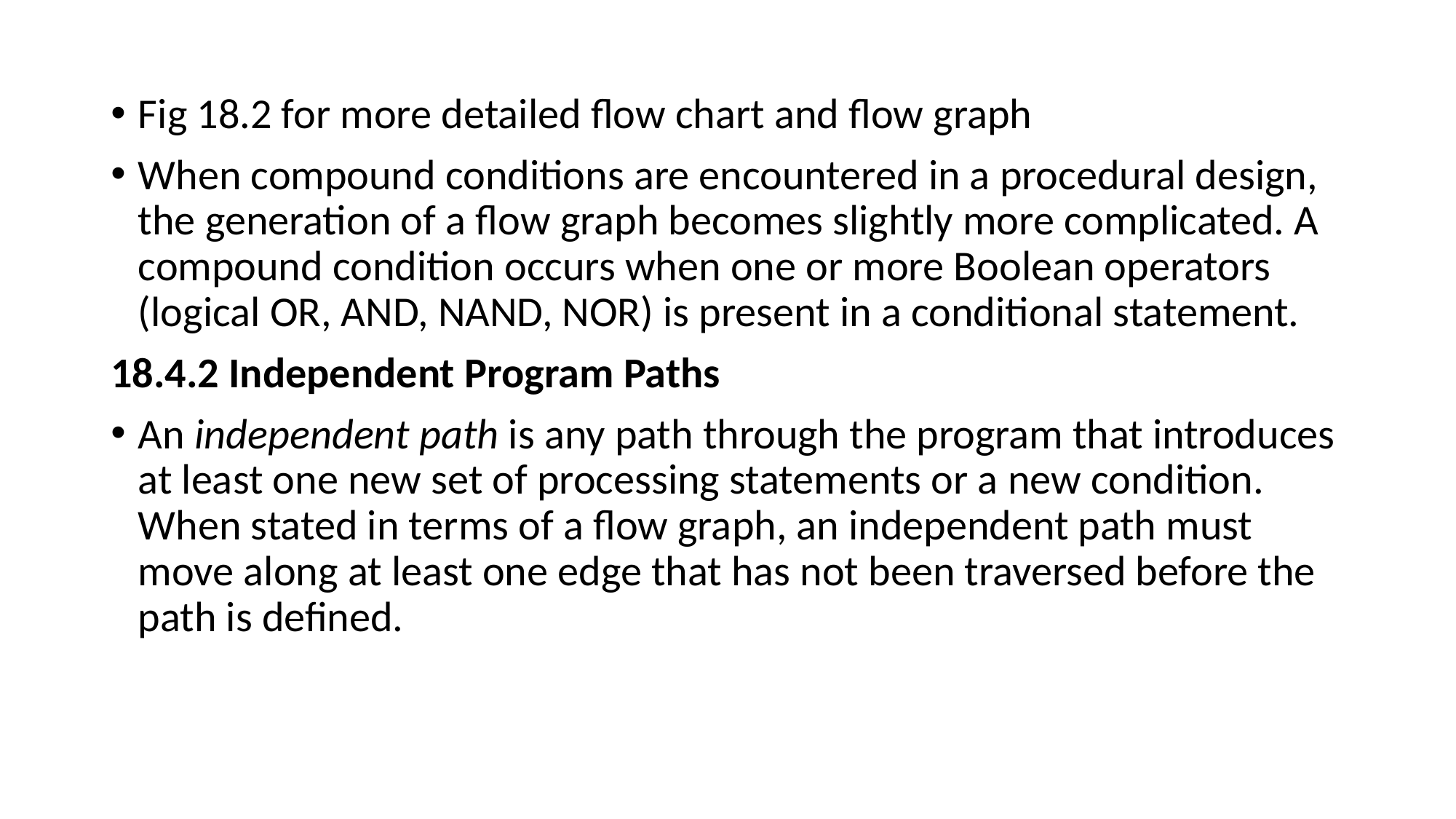

Fig 18.2 for more detailed flow chart and flow graph
When compound conditions are encountered in a procedural design, the generation of a flow graph becomes slightly more complicated. A compound condition occurs when one or more Boolean operators (logical OR, AND, NAND, NOR) is present in a conditional statement.
18.4.2 Independent Program Paths
An independent path is any path through the program that introduces at least one new set of processing statements or a new condition. When stated in terms of a flow graph, an independent path must move along at least one edge that has not been traversed before the path is defined.